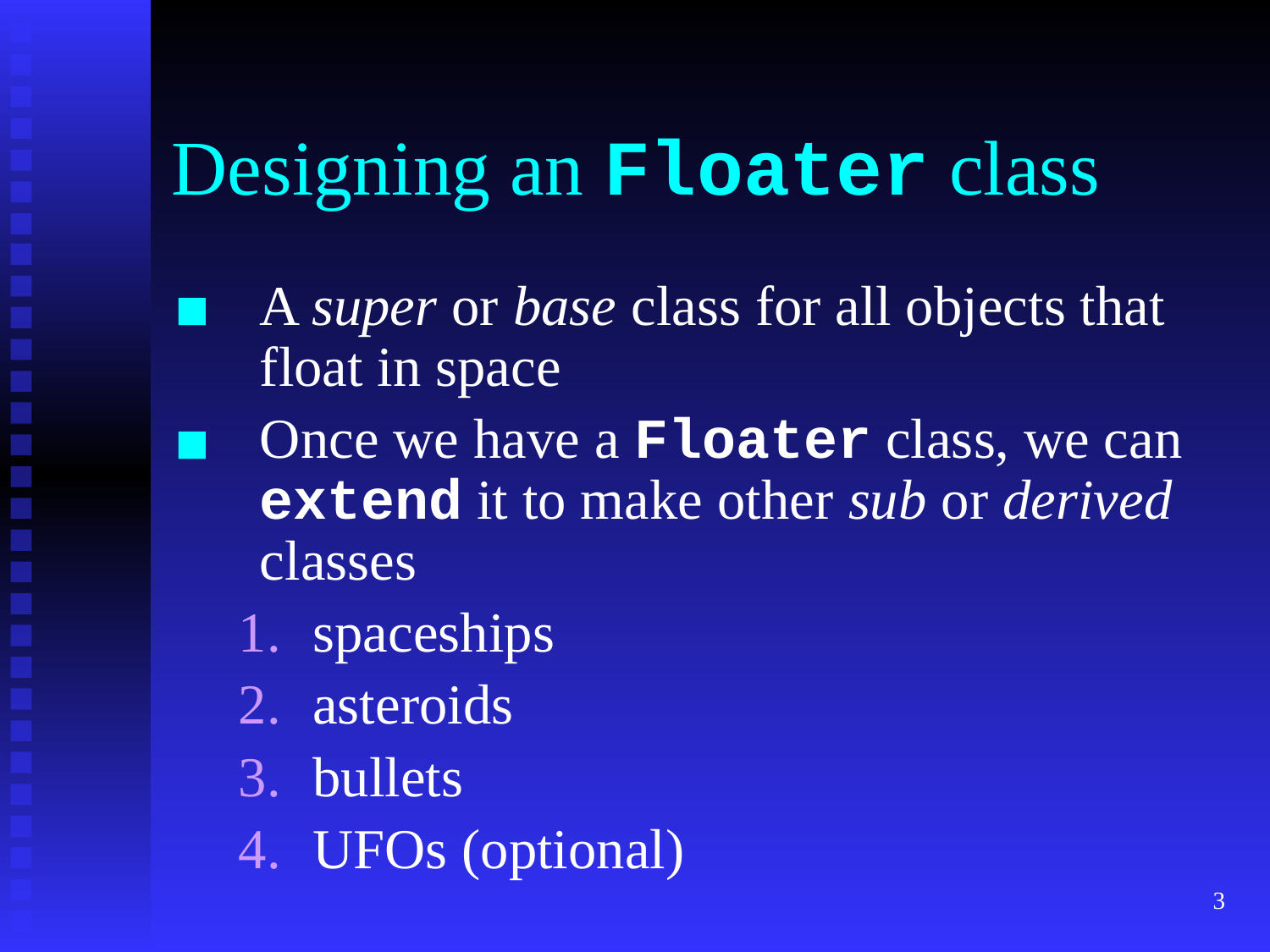

# Designing an Floater class
A super or base class for all objects that float in space
Once we have a Floater class, we can extend it to make other sub or derived classes
spaceships
asteroids
bullets
UFOs (optional)

3